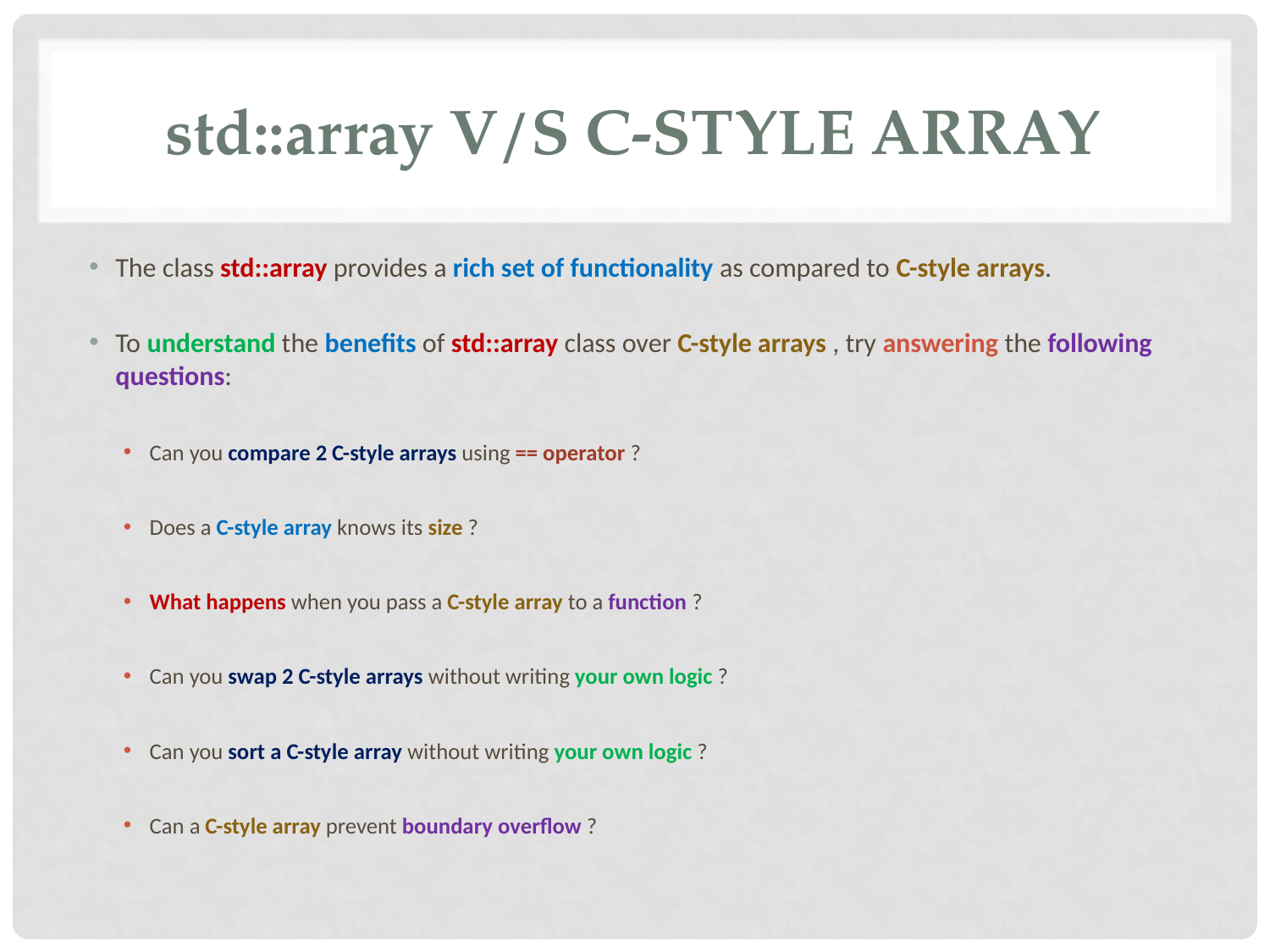

# std::array v/s C-Style array
The class std::array provides a rich set of functionality as compared to C-style arrays.

To understand the benefits of std::array class over C-style arrays , try answering the following questions:

Can you compare 2 C-style arrays using == operator ?

Does a C-style array knows its size ?

What happens when you pass a C-style array to a function ?

Can you swap 2 C-style arrays without writing your own logic ?

Can you sort a C-style array without writing your own logic ?

Can a C-style array prevent boundary overflow ?